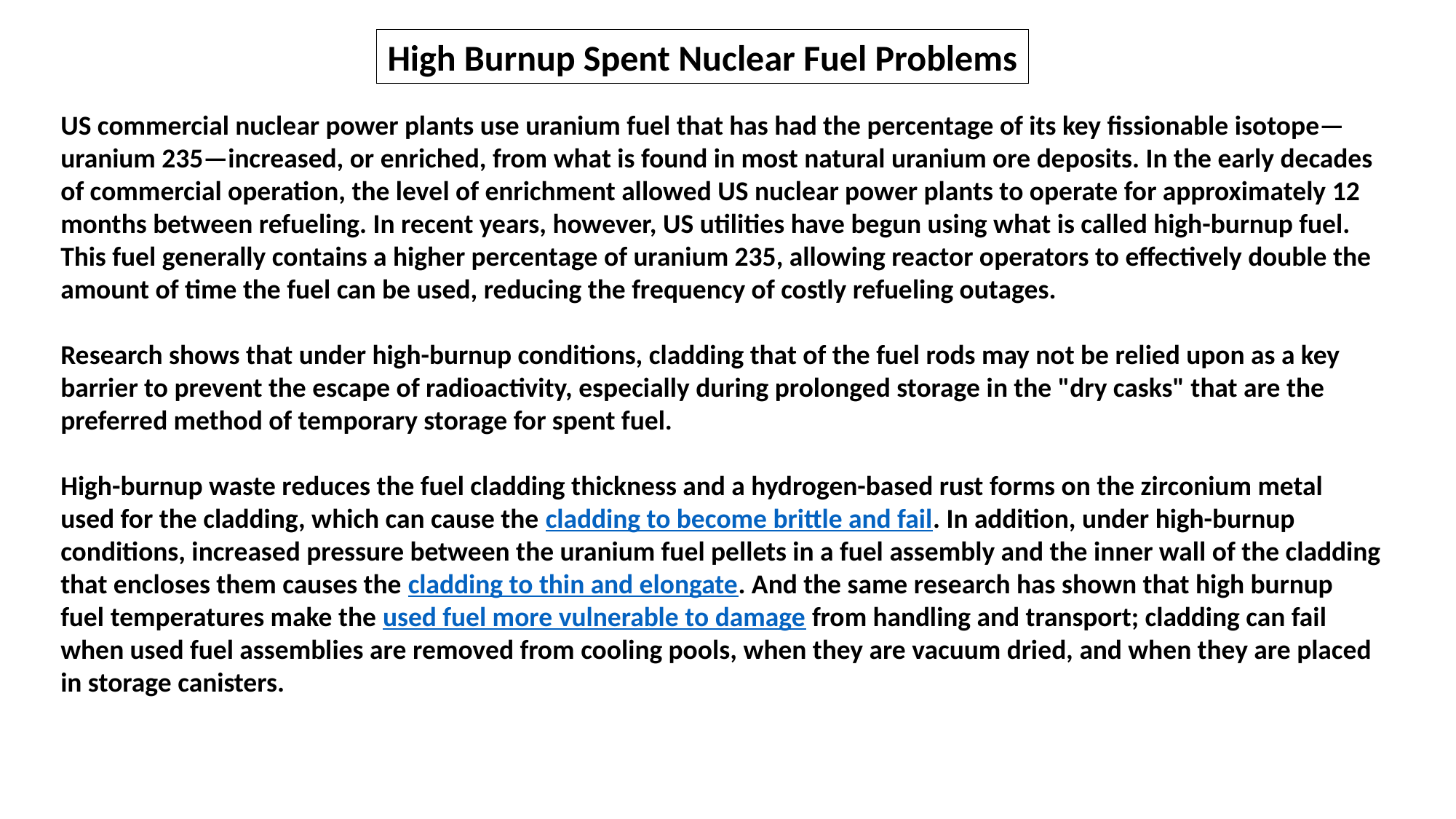

High Burnup Spent Nuclear Fuel Problems
US commercial nuclear power plants use uranium fuel that has had the percentage of its key fissionable isotope—uranium 235—increased, or enriched, from what is found in most natural uranium ore deposits. In the early decades of commercial operation, the level of enrichment allowed US nuclear power plants to operate for approximately 12 months between refueling. In recent years, however, US utilities have begun using what is called high-burnup fuel. This fuel generally contains a higher percentage of uranium 235, allowing reactor operators to effectively double the amount of time the fuel can be used, reducing the frequency of costly refueling outages.

Research shows that under high-burnup conditions, cladding that of the fuel rods may not be relied upon as a key barrier to prevent the escape of radioactivity, especially during prolonged storage in the "dry casks" that are the preferred method of temporary storage for spent fuel.

High-burnup waste reduces the fuel cladding thickness and a hydrogen-based rust forms on the zirconium metal used for the cladding, which can cause the cladding to become brittle and fail. In addition, under high-burnup conditions, increased pressure between the uranium fuel pellets in a fuel assembly and the inner wall of the cladding that encloses them causes the cladding to thin and elongate. And the same research has shown that high burnup fuel temperatures make the used fuel more vulnerable to damage from handling and transport; cladding can fail when used fuel assemblies are removed from cooling pools, when they are vacuum dried, and when they are placed in storage canisters.